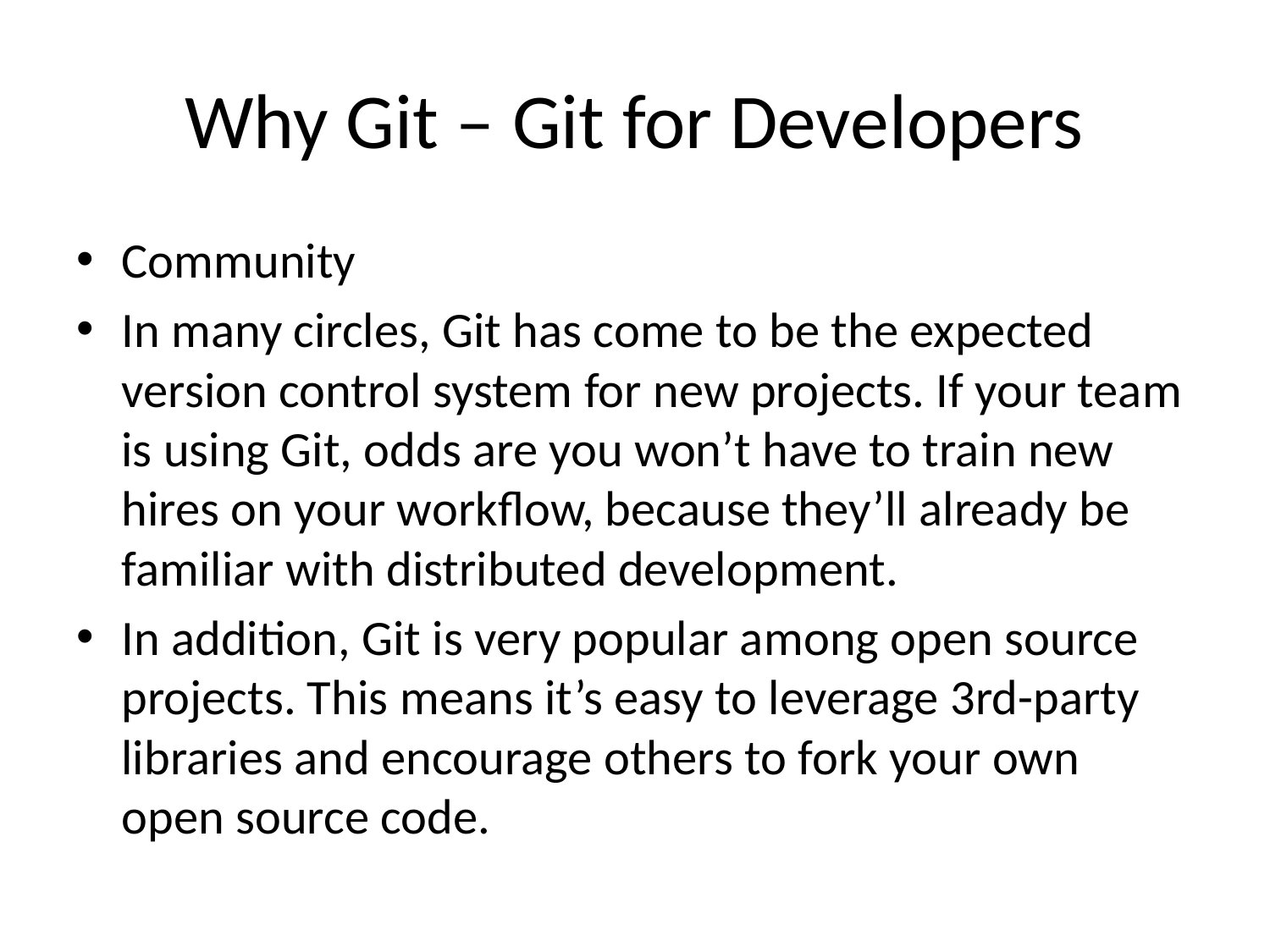

# Why Git – Git for Developers
Community
In many circles, Git has come to be the expected version control system for new projects. If your team is using Git, odds are you won’t have to train new hires on your workflow, because they’ll already be familiar with distributed development.
In addition, Git is very popular among open source projects. This means it’s easy to leverage 3rd-party libraries and encourage others to fork your own open source code.